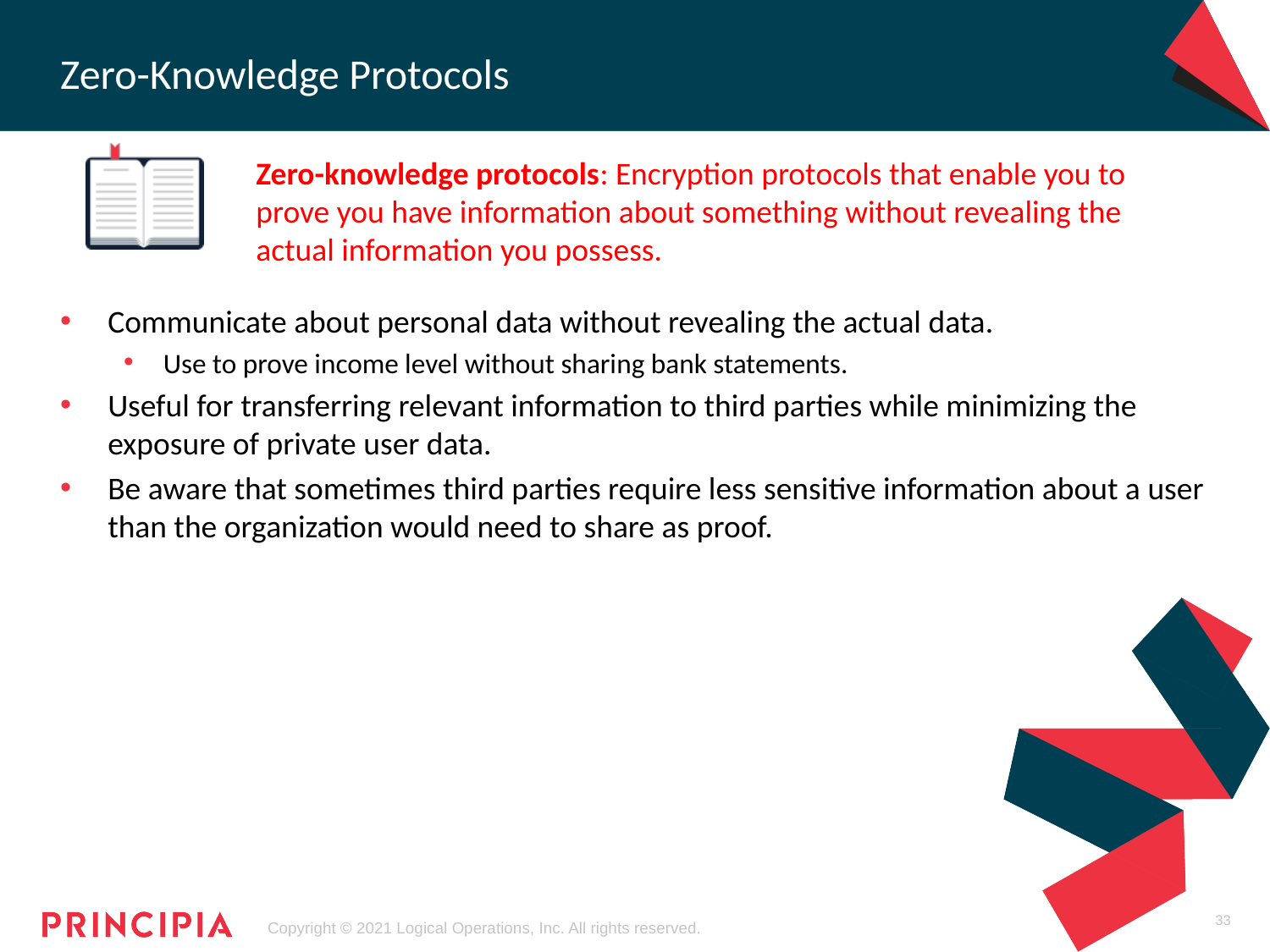

# Zero-Knowledge Protocols
Zero-knowledge protocols: Encryption protocols that enable you to prove you have information about something without revealing the actual information you possess.
Communicate about personal data without revealing the actual data.
Use to prove income level without sharing bank statements.
Useful for transferring relevant information to third parties while minimizing the exposure of private user data.
Be aware that sometimes third parties require less sensitive information about a user than the organization would need to share as proof.
33